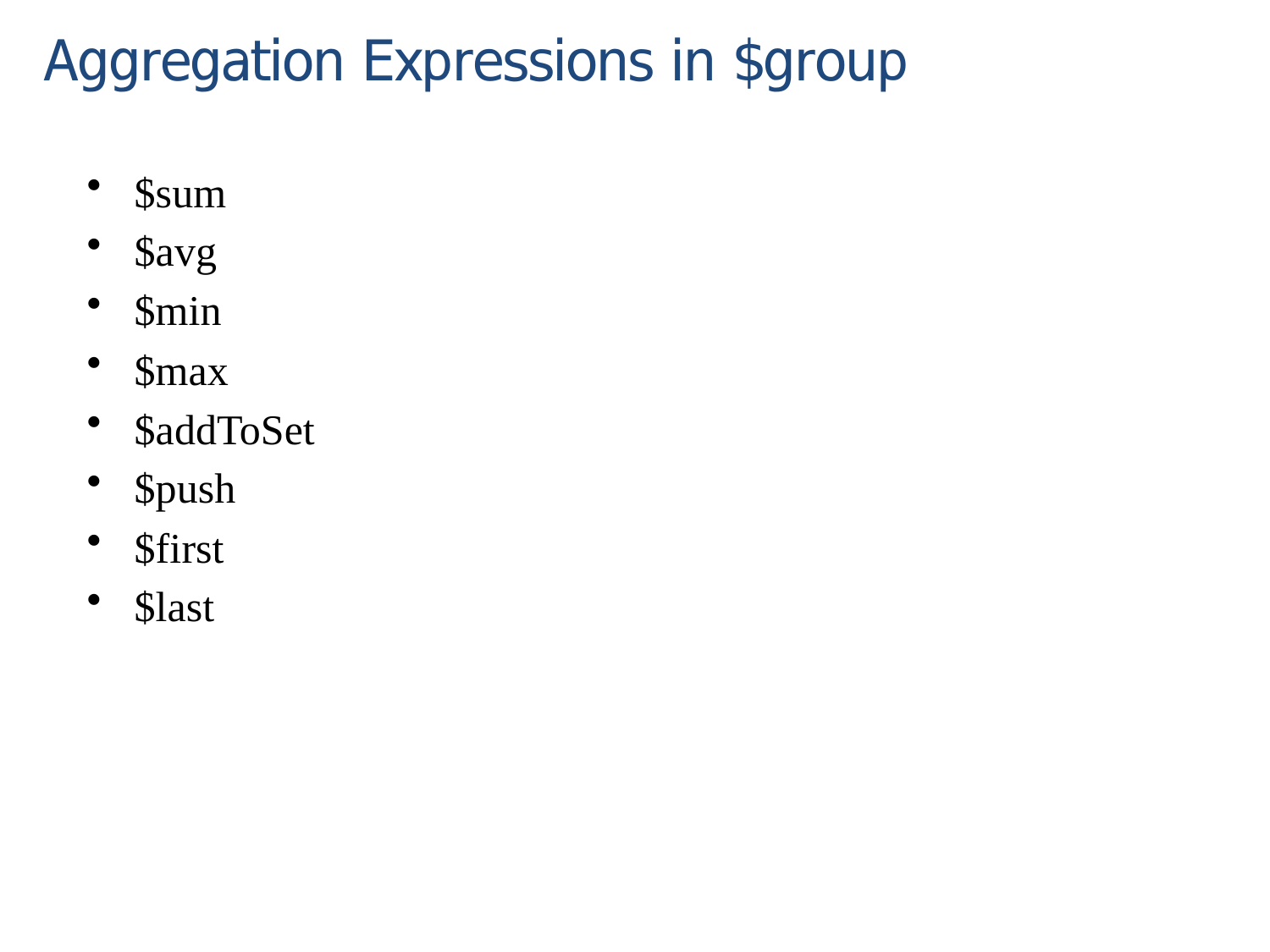

# Aggregation Expressions in $group
$sum
$avg
$min
$max
$addToSet
$push
$first
$last